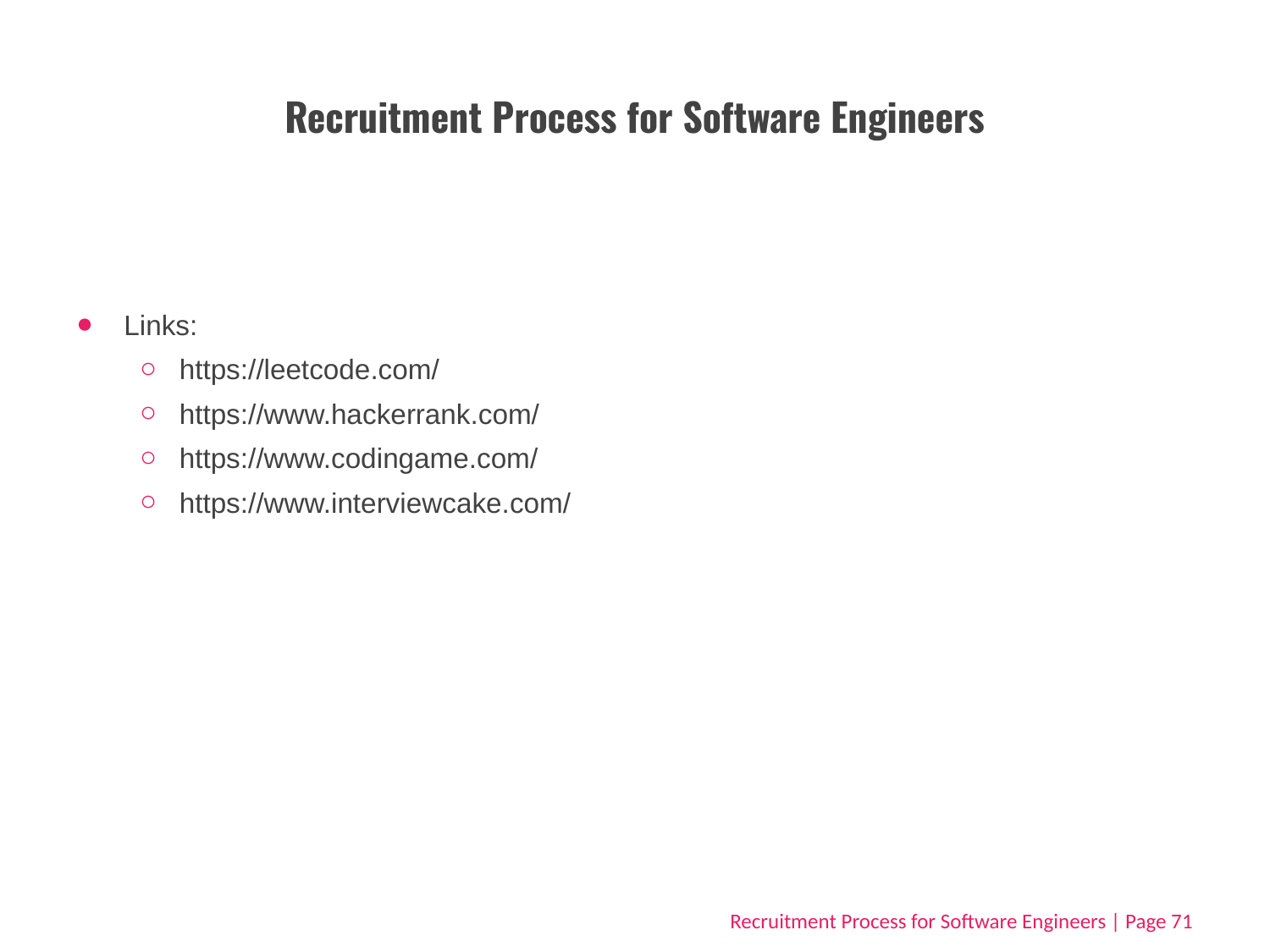

# Recruitment Process for Software Engineers

Links:
https://leetcode.com/
https://www.hackerrank.com/
https://www.codingame.com/
https://www.interviewcake.com/

Recruitment Process for Software Engineers | Page 71